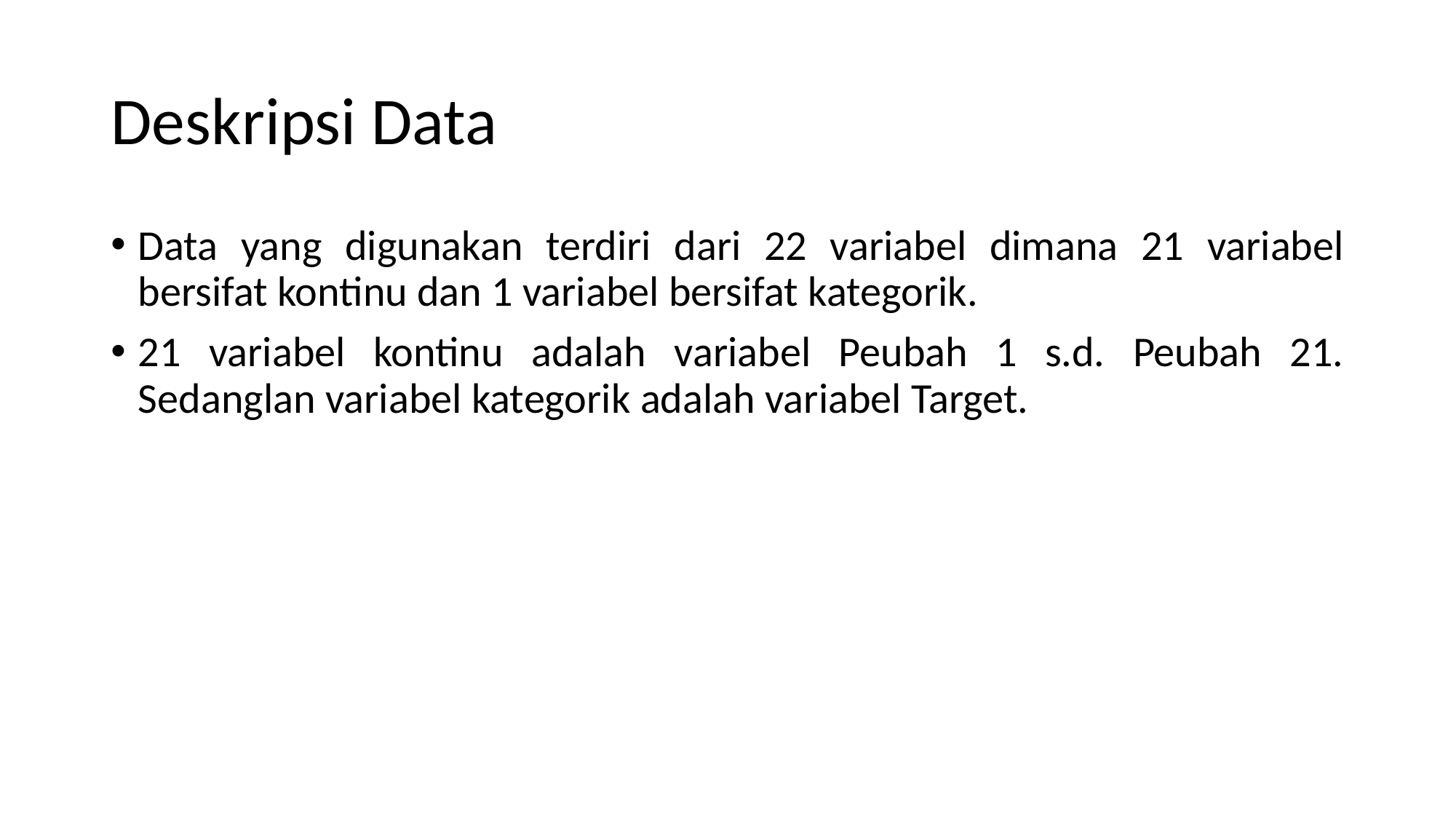

# Deskripsi Data
Data yang digunakan terdiri dari 22 variabel dimana 21 variabel bersifat kontinu dan 1 variabel bersifat kategorik.
21 variabel kontinu adalah variabel Peubah 1 s.d. Peubah 21. Sedanglan variabel kategorik adalah variabel Target.